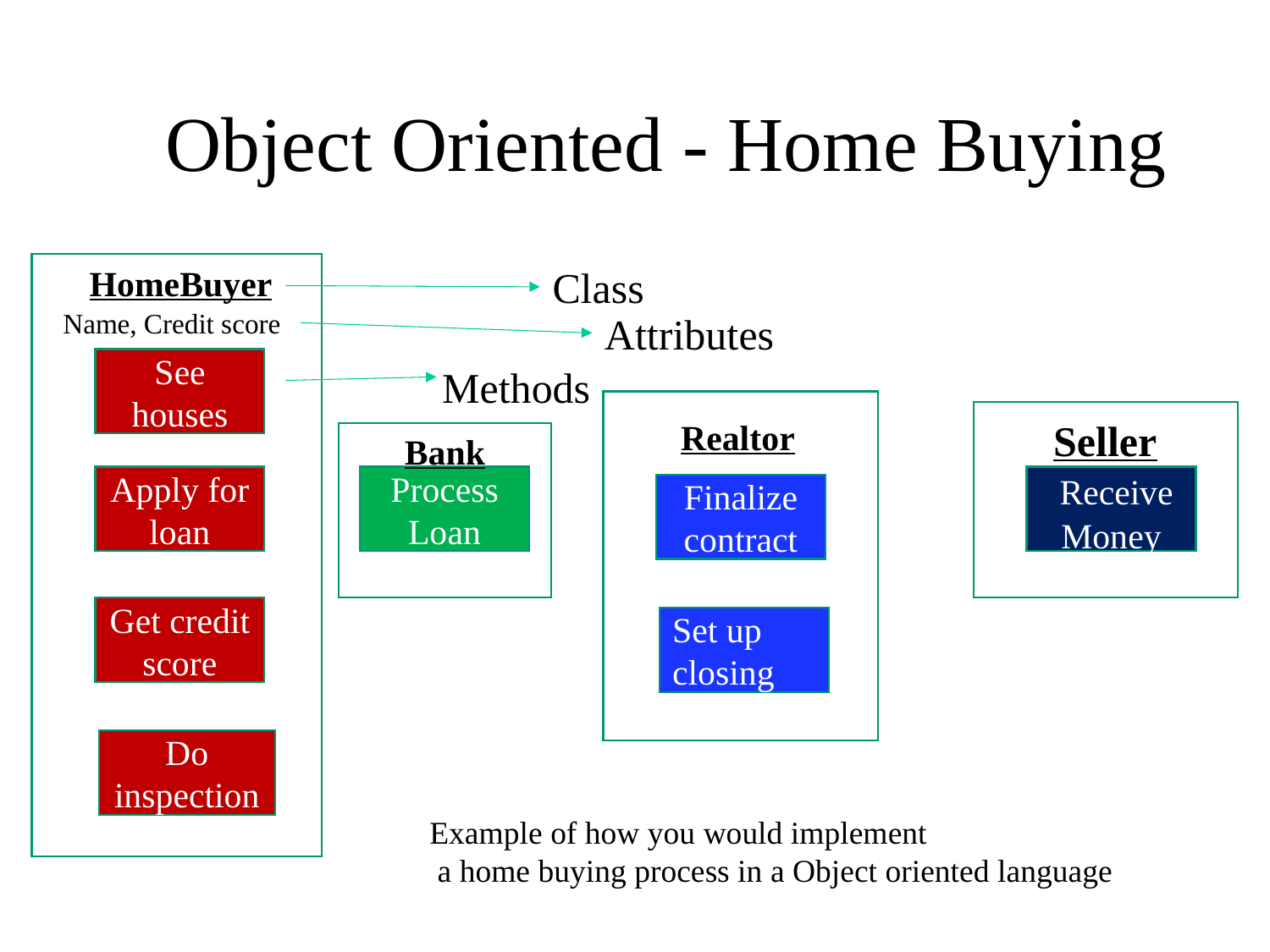

# Object Oriented - Home Buying

HomeBuyer
Class
Name, Credit score
Attributes
See houses
Methods

Seller
Realtor

Bank
Apply for loan
Process Loan
 Receive Money
Finalize contract
Get credit score
Set up closing
Do inspection
Example of how you would implement
 a home buying process in a Object oriented language